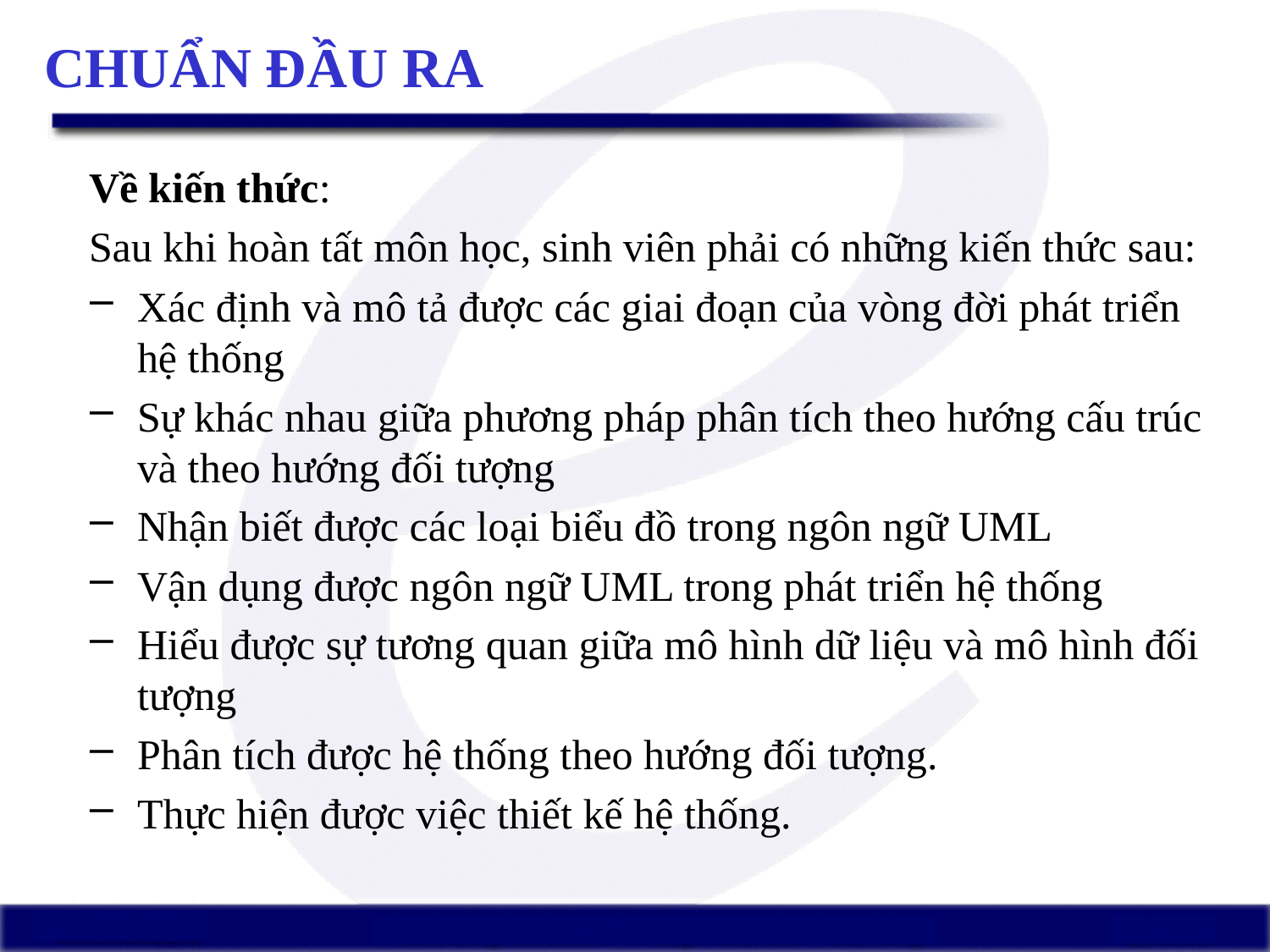

# CHUẨN ĐẦU RA
Về kiến thức:
Sau khi hoàn tất môn học, sinh viên phải có những kiến thức sau:
Xác định và mô tả được các giai đoạn của vòng đời phát triển hệ thống
Sự khác nhau giữa phương pháp phân tích theo hướng cấu trúc và theo hướng đối tượng
Nhận biết được các loại biểu đồ trong ngôn ngữ UML
Vận dụng được ngôn ngữ UML trong phát triển hệ thống
Hiểu được sự tương quan giữa mô hình dữ liệu và mô hình đối tượng
Phân tích được hệ thống theo hướng đối tượng.
Thực hiện được việc thiết kế hệ thống.